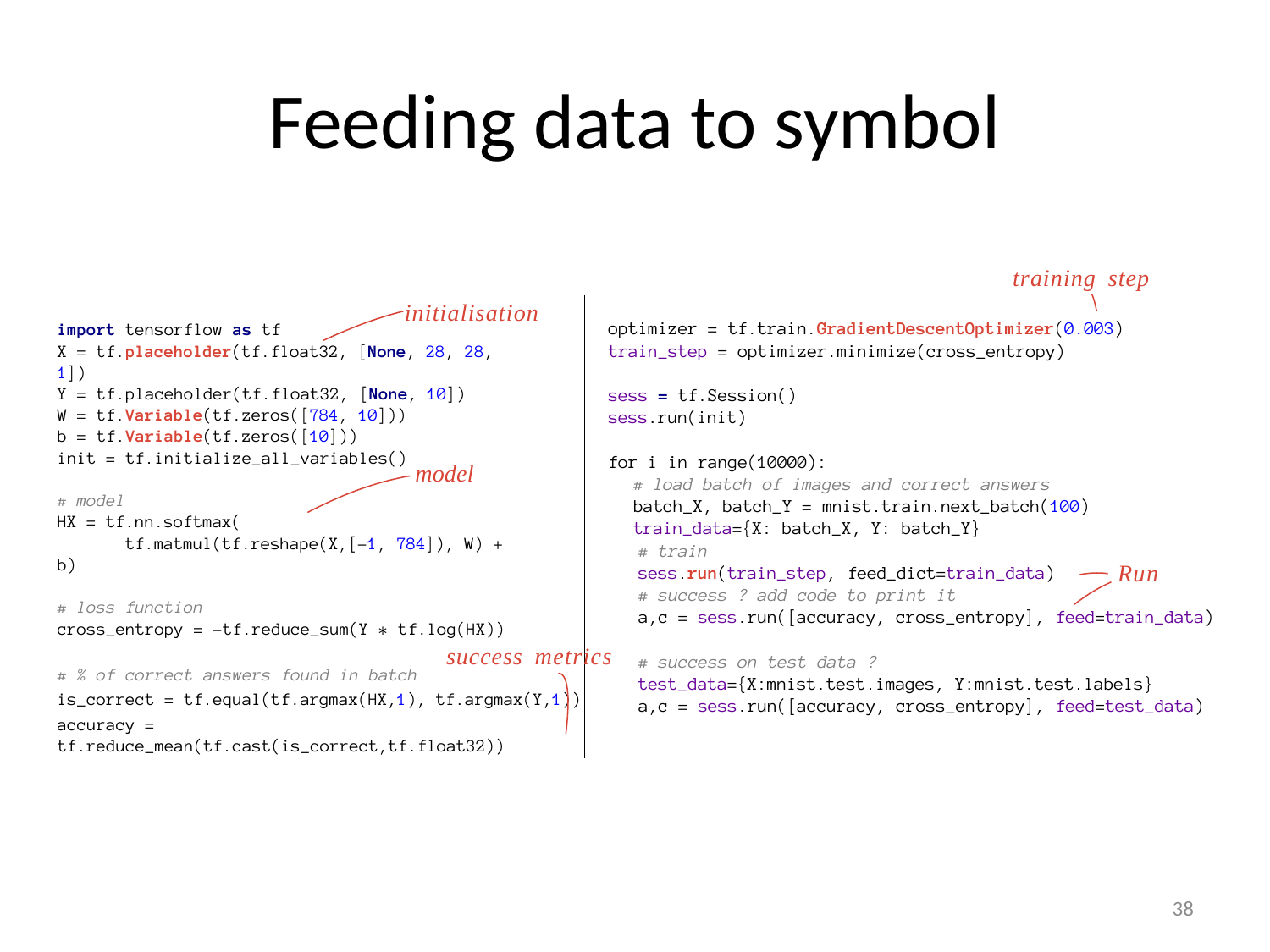

# Feeding data to symbol
training step

initialisation

import tensorflow as tf
X = tf.placeholder(tf.float32, [None, 28, 28, 1])
Y = tf.placeholder(tf.float32, [None, 10])
W = tf.Variable(tf.zeros([784, 10]))
b = tf.Variable(tf.zeros([10]))
init = tf.initialize_all_variables()

# model
HX = tf.nn.softmax(
       tf.matmul(tf.reshape(X,[-1, 784]), W) + b)

# loss function
cross_entropy = -tf.reduce_sum(Y * tf.log(HX))

# % of correct answers found in batch
is_correct = tf.equal(tf.argmax(HX,1), tf.argmax(Y,1))
accuracy = tf.reduce_mean(tf.cast(is_correct,tf.float32))

optimizer = tf.train.GradientDescentOptimizer(0.003)  train_step = optimizer.minimize(cross_entropy)

sess = tf.Session()
sess.run(init)

for i in range(10000):
# load batch of images and correct answers
batch_X, batch_Y = mnist.train.next_batch(100)
train_data={X: batch_X, Y: batch_Y}
   # train
   sess.run(train_step, feed_dict=train_data)
   # success ? add code to print it
   a,c = sess.run([accuracy, cross_entropy], feed=train_data)

   # success on test data ?
   test_data={X:mnist.test.images, Y:mnist.test.labels}
   a,c = sess.run([accuracy, cross_entropy], feed=test_data)

model

Run

success metrics

38